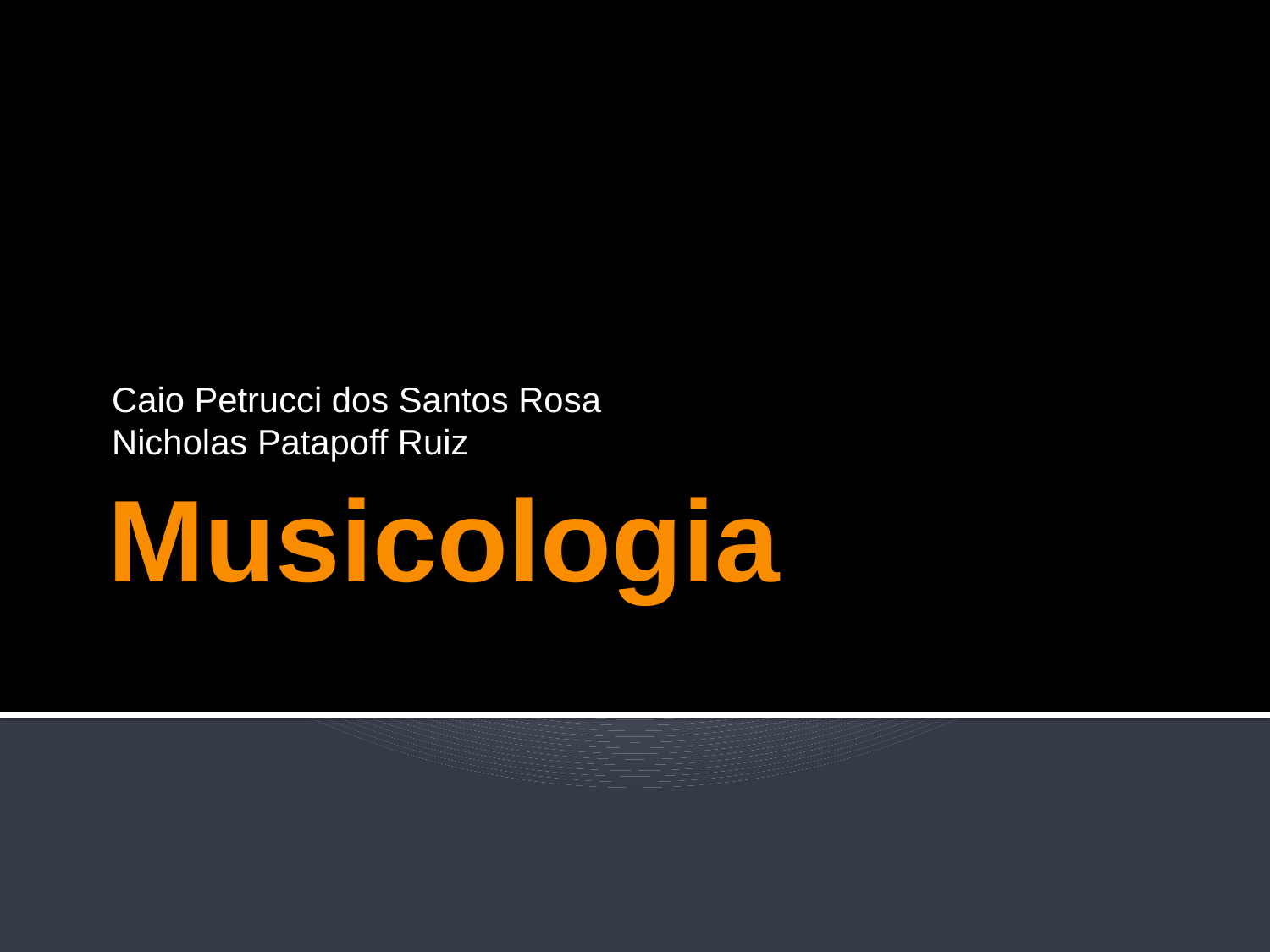

Caio Petrucci dos Santos Rosa
Nicholas Patapoff Ruiz
# Musicologia